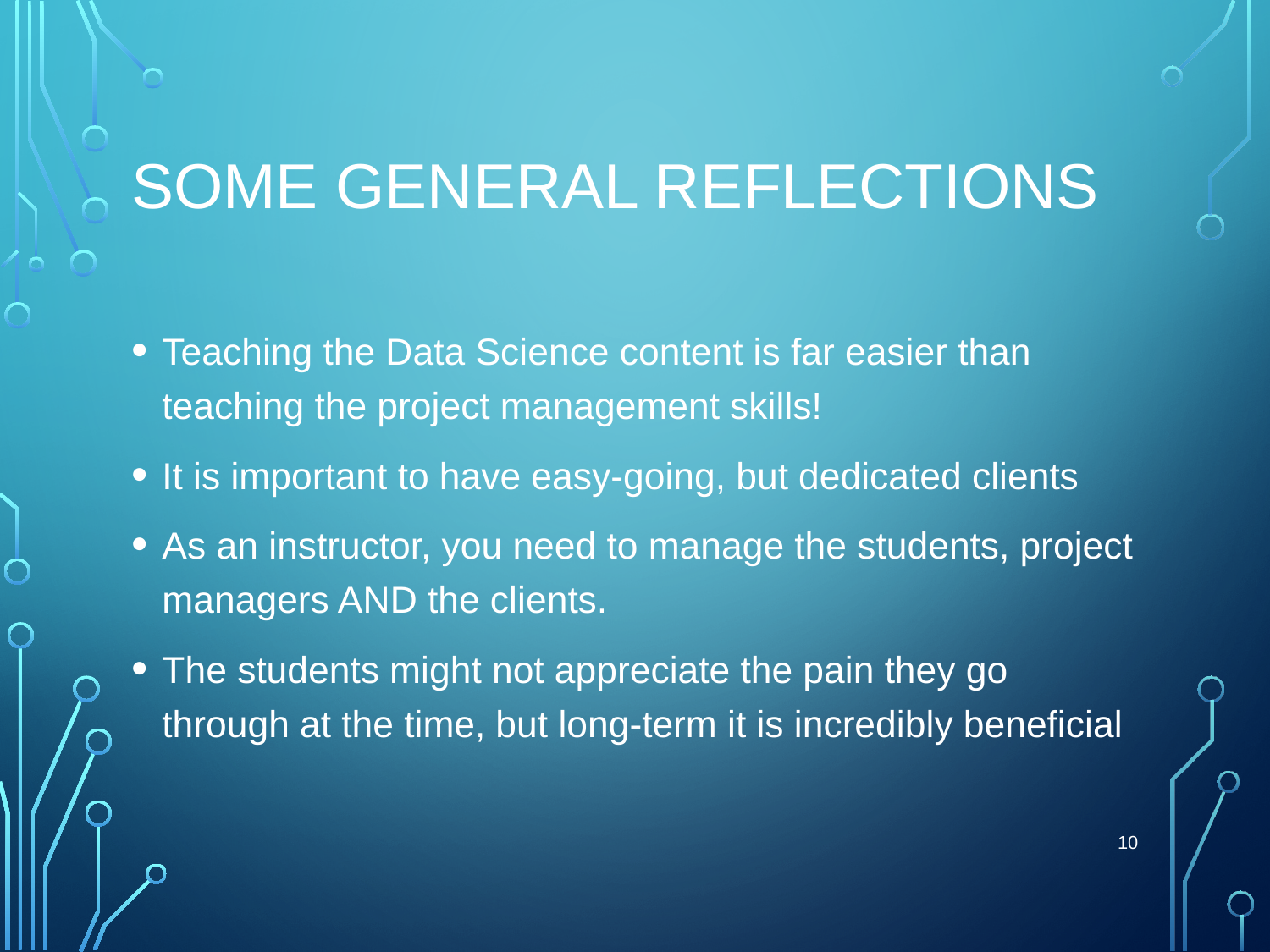

# Some General Reflections
Teaching the Data Science content is far easier than teaching the project management skills!
It is important to have easy-going, but dedicated clients
As an instructor, you need to manage the students, project managers AND the clients.
The students might not appreciate the pain they go through at the time, but long-term it is incredibly beneficial
10